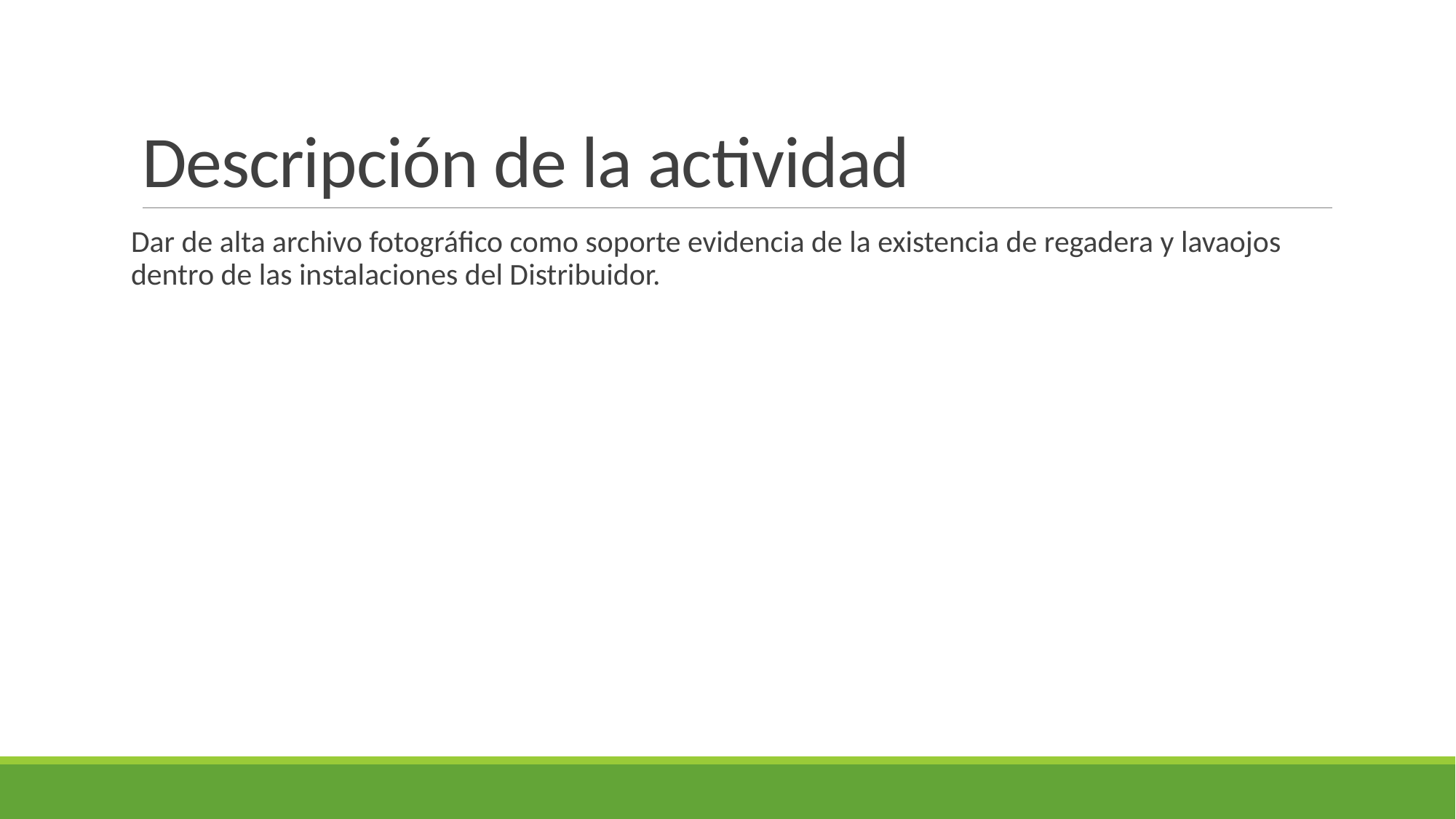

# Descripción de la actividad
Dar de alta archivo fotográfico como soporte evidencia de la existencia de regadera y lavaojos dentro de las instalaciones del Distribuidor.